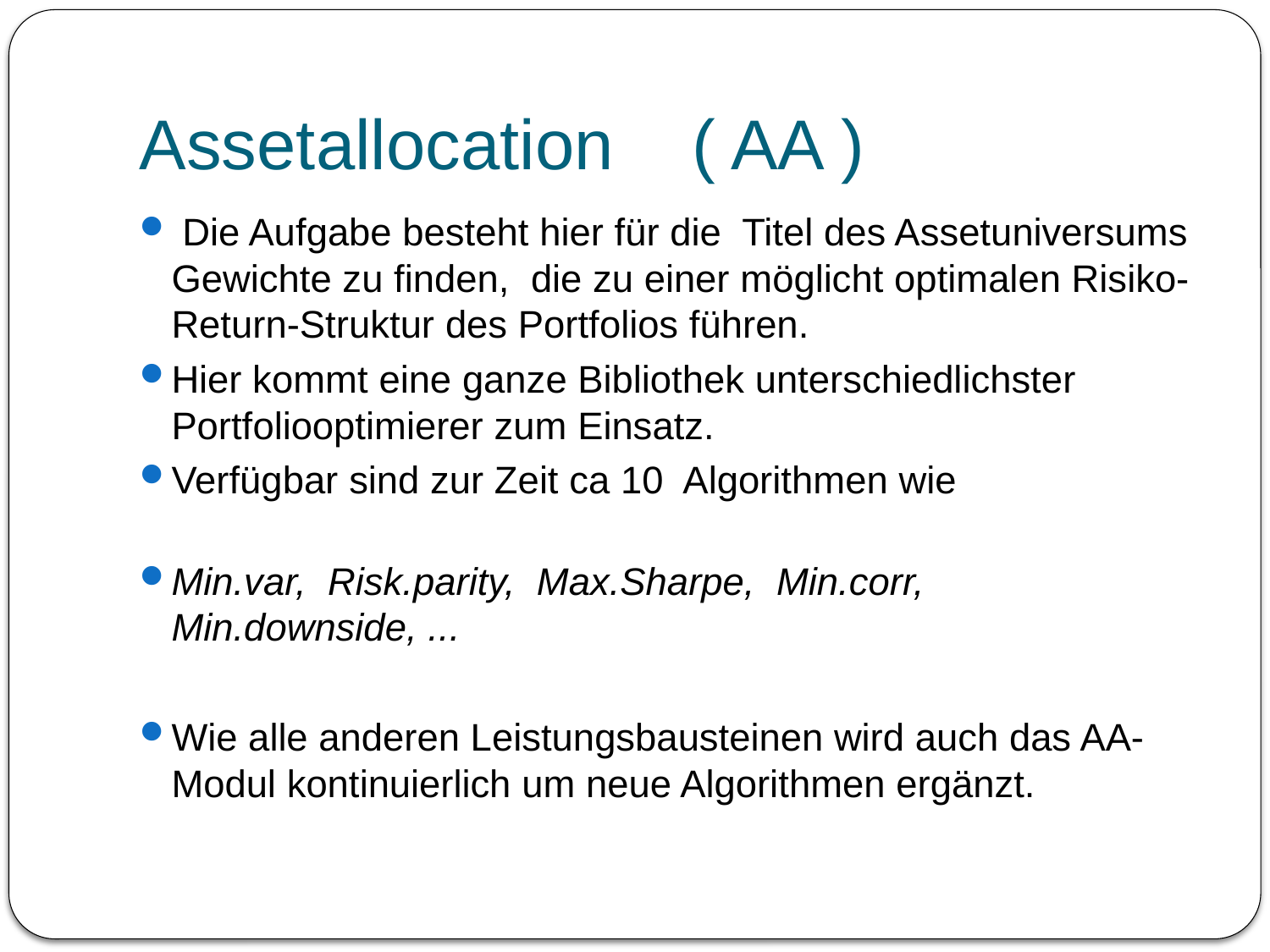

# Assetallocation    ( AA )
 Die Aufgabe besteht hier für die  Titel des Assetuniversums Gewichte zu finden,  die zu einer möglicht optimalen Risiko-Return-Struktur des Portfolios führen.
Hier kommt eine ganze Bibliothek unterschiedlichster Portfoliooptimierer zum Einsatz.
Verfügbar sind zur Zeit ca 10  Algorithmen wie
Min.var,  Risk.parity,  Max.Sharpe,  Min.corr, Min.downside, ...

Wie alle anderen Leistungsbausteinen wird auch das AA-Modul kontinuierlich um neue Algorithmen ergänzt.